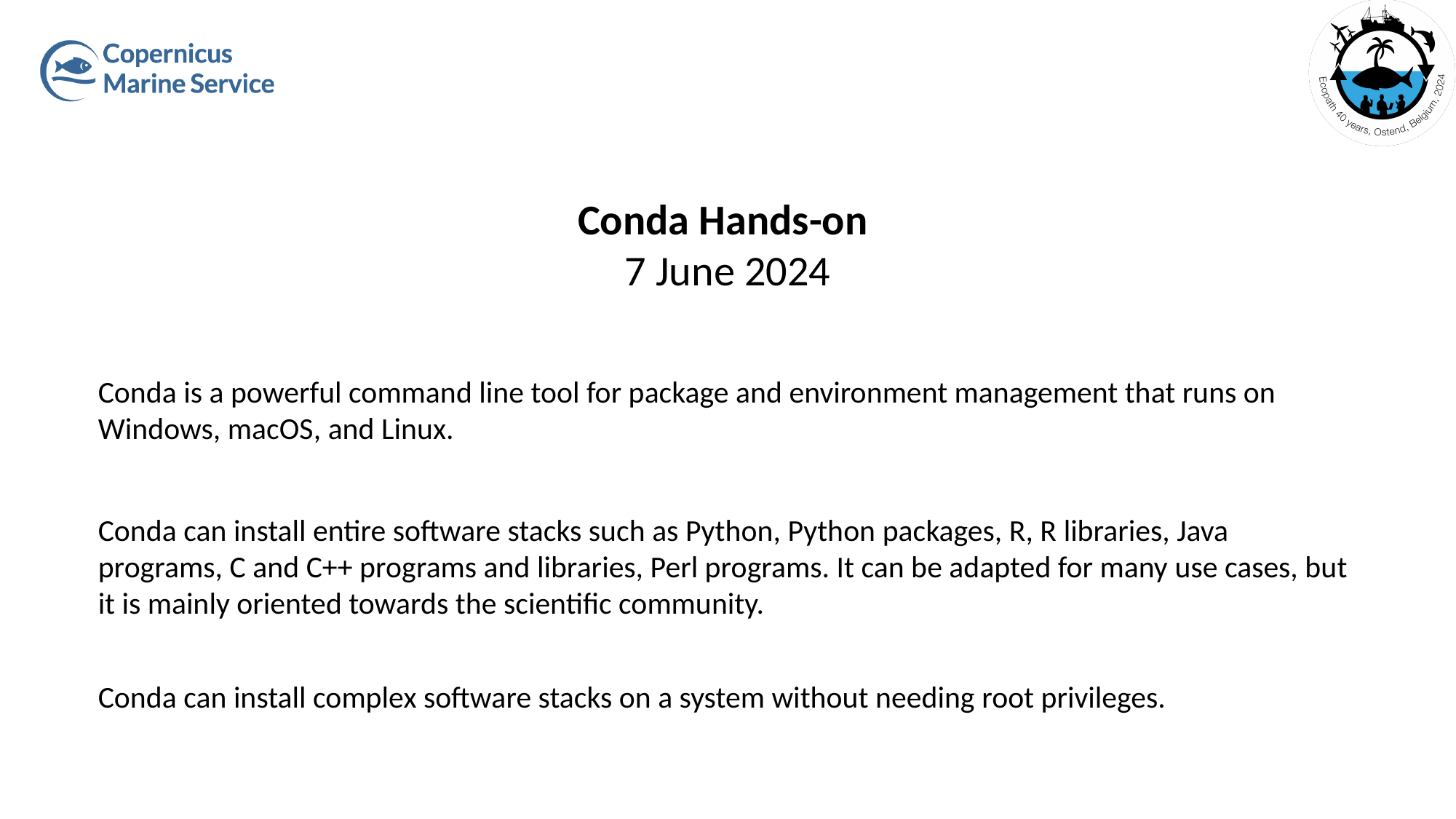

Conda Hands-on
7 June 2024
Conda is a powerful command line tool for package and environment management that runs on Windows, macOS, and Linux.
Conda can install entire software stacks such as Python, Python packages, R, R libraries, Java programs, C and C++ programs and libraries, Perl programs. It can be adapted for many use cases, but it is mainly oriented towards the scientific community.
Conda can install complex software stacks on a system without needing root privileges.